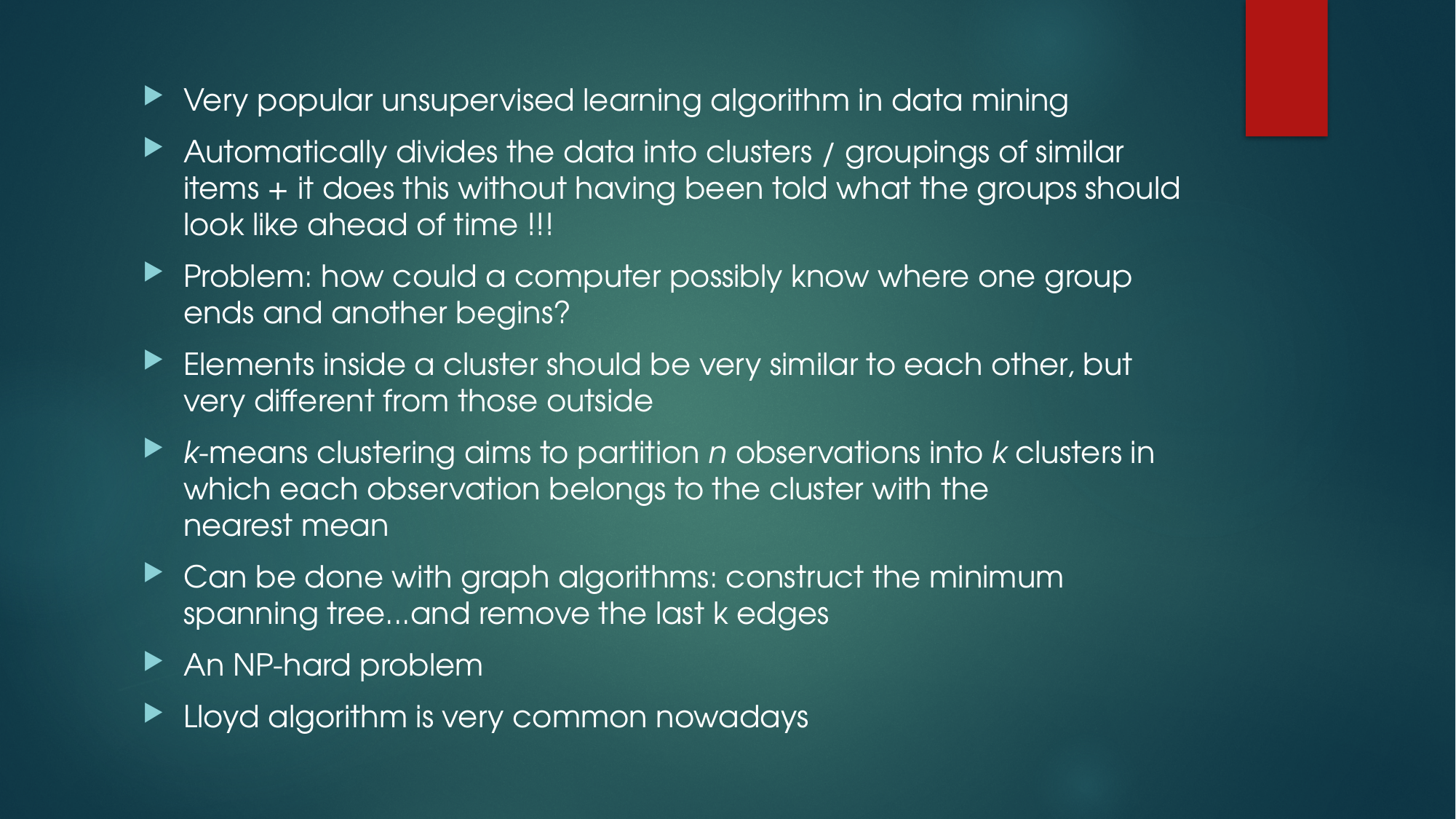

Very popular unsupervised learning algorithm in data mining
Automatically divides the data into clusters / groupings of similar items + it does this without having been told what the groups should look like ahead of time !!!
Problem: how could a computer possibly know where one group ends and another begins?
Elements inside a cluster should be very similar to each other, but very different from those outside
k-means clustering aims to partition n observations into k clusters in which each observation belongs to the cluster with the nearest mean
Can be done with graph algorithms: construct the minimum spanning tree...and remove the last k edges
An NP-hard problem
Lloyd algorithm is very common nowadays